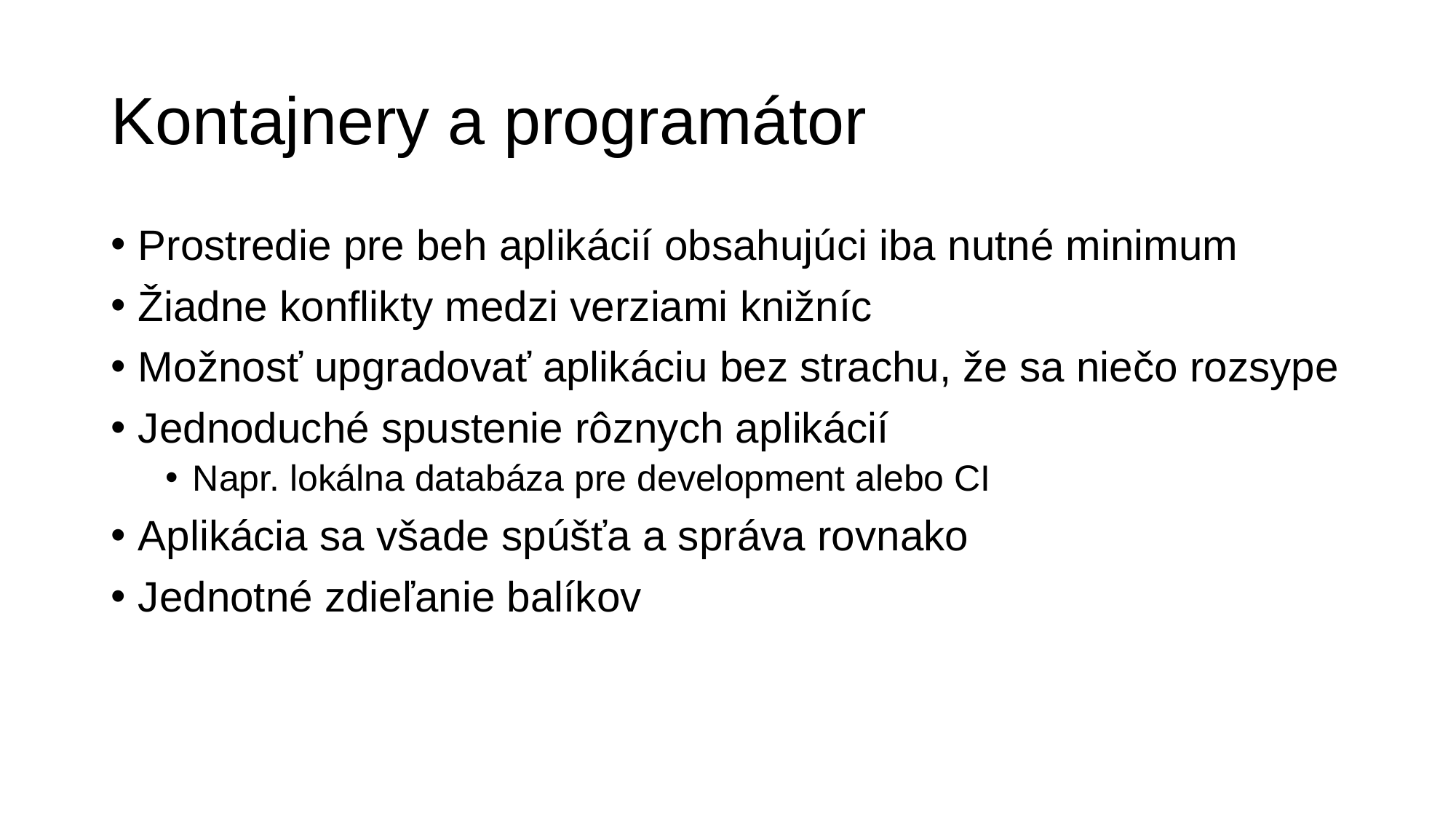

# Kontajnery a programátor
Prostredie pre beh aplikácií obsahujúci iba nutné minimum
Žiadne konflikty medzi verziami knižníc
Možnosť upgradovať aplikáciu bez strachu, že sa niečo rozsype
Jednoduché spustenie rôznych aplikácií
Napr. lokálna databáza pre development alebo CI
Aplikácia sa všade spúšťa a správa rovnako
Jednotné zdieľanie balíkov